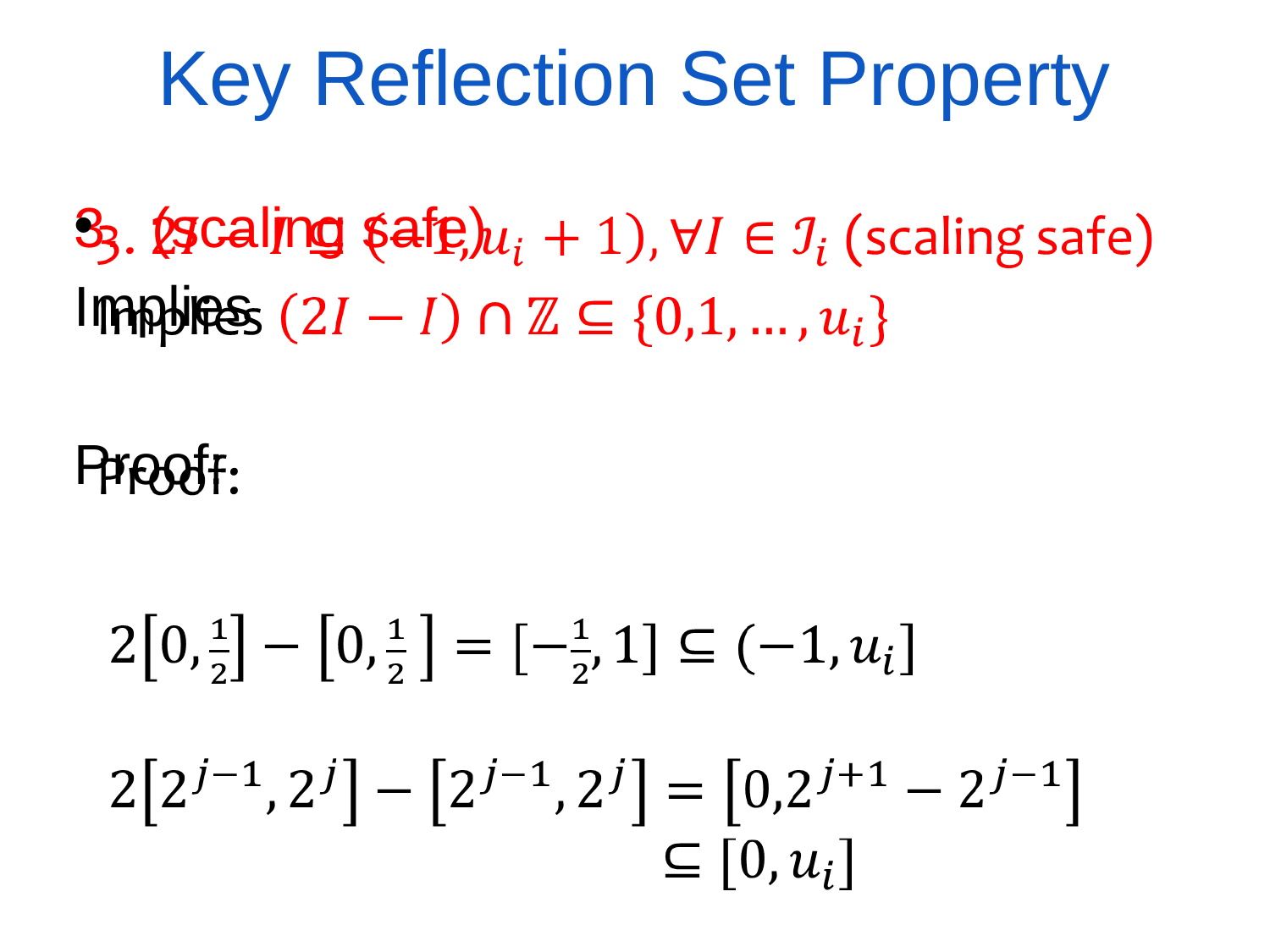

Key Reflection Set Property
3.  (scaling safe)
Implies

Proof: